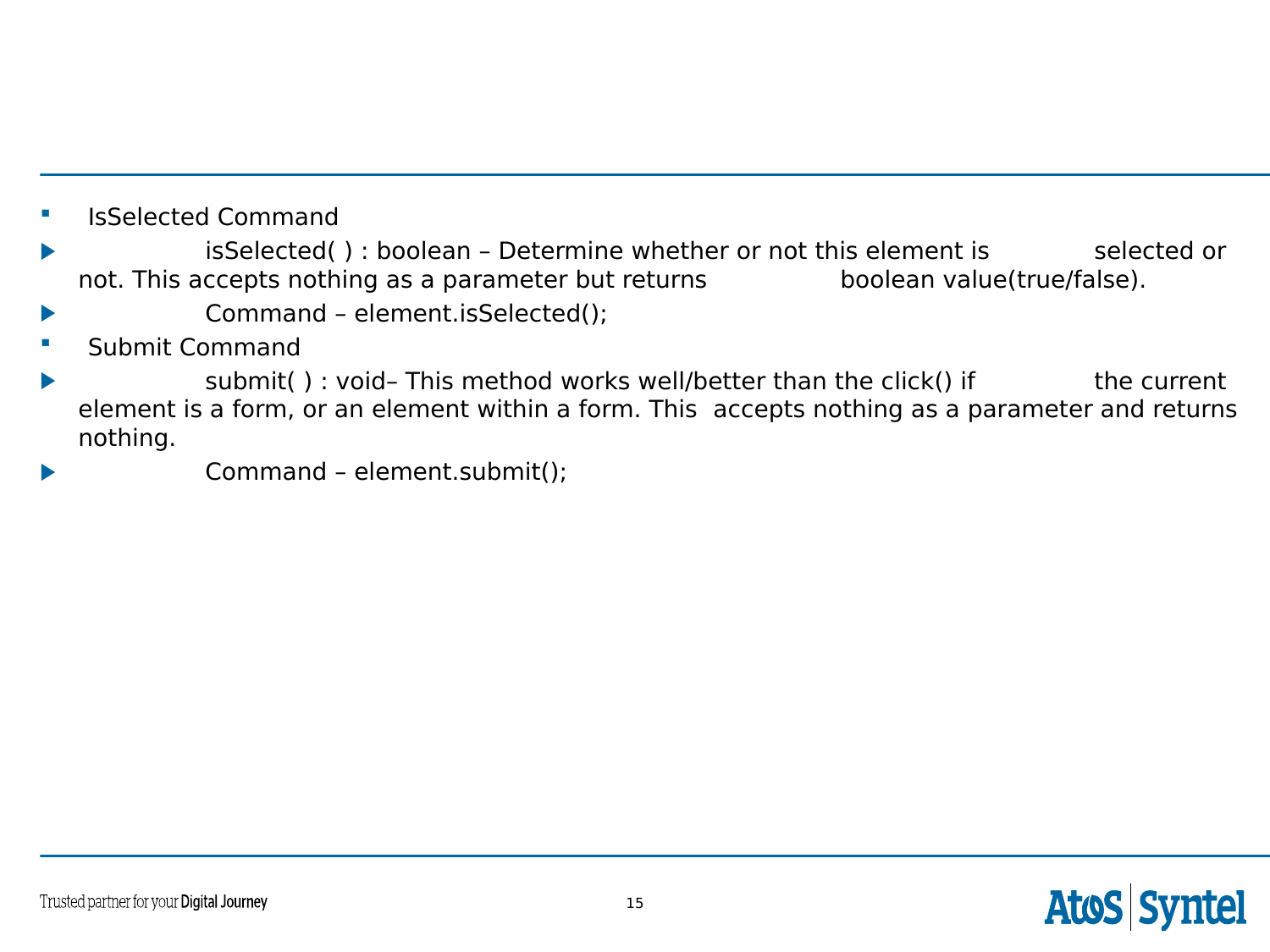

IsSelected Command
	isSelected( ) : boolean – Determine whether or not this element is 	selected or not. This accepts nothing as a parameter but returns 	boolean value(true/false).
	Command – element.isSelected();
Submit Command
	submit( ) : void– This method works well/better than the click() if 	the current element is a form, or an element within a form. This 	accepts nothing as a parameter and returns nothing.
	Command – element.submit();